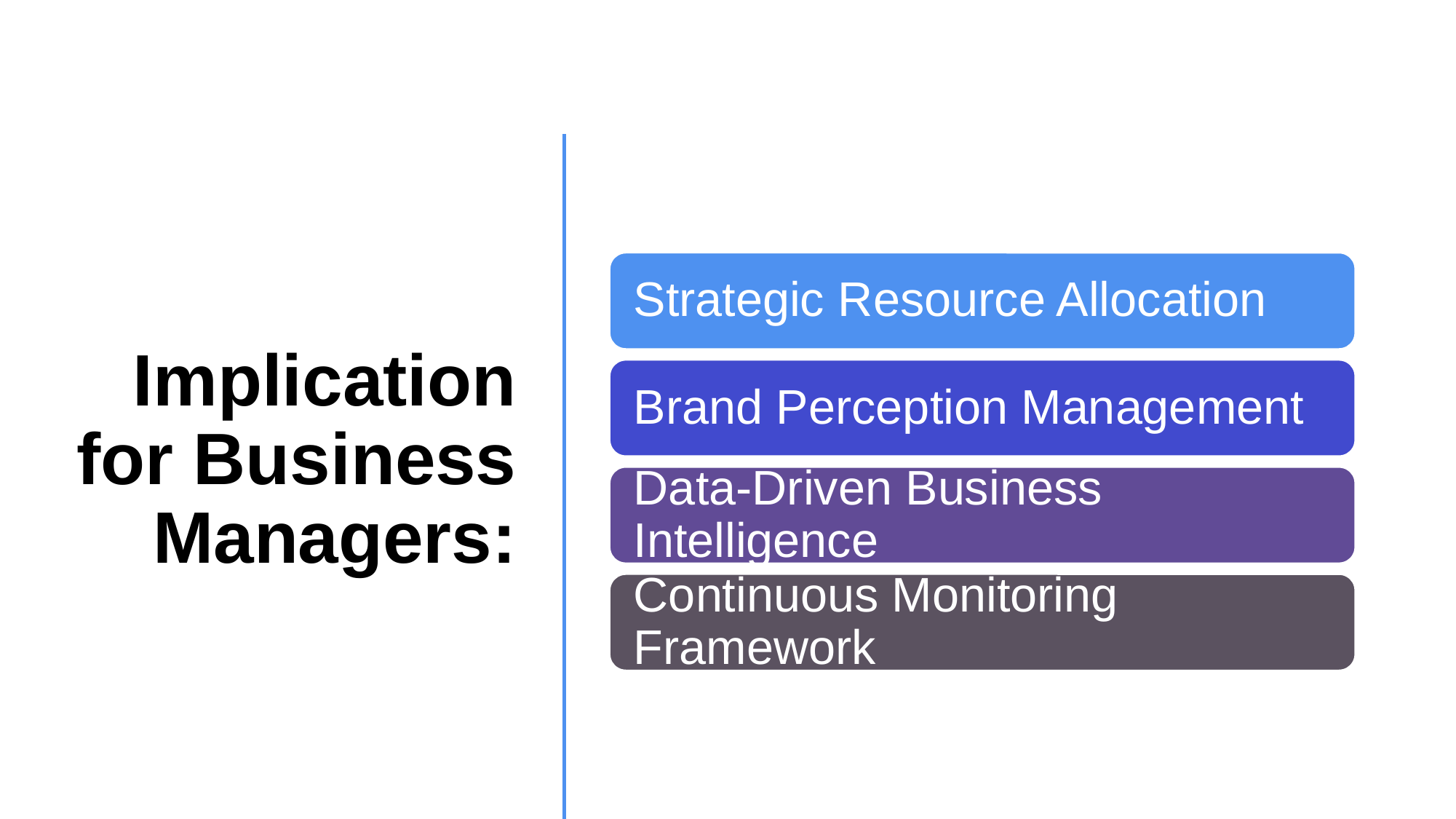

Implication for Business Managers:
Strategic Resource Allocation
Brand Perception Management
Data-Driven Business Intelligence
Continuous Monitoring Framework